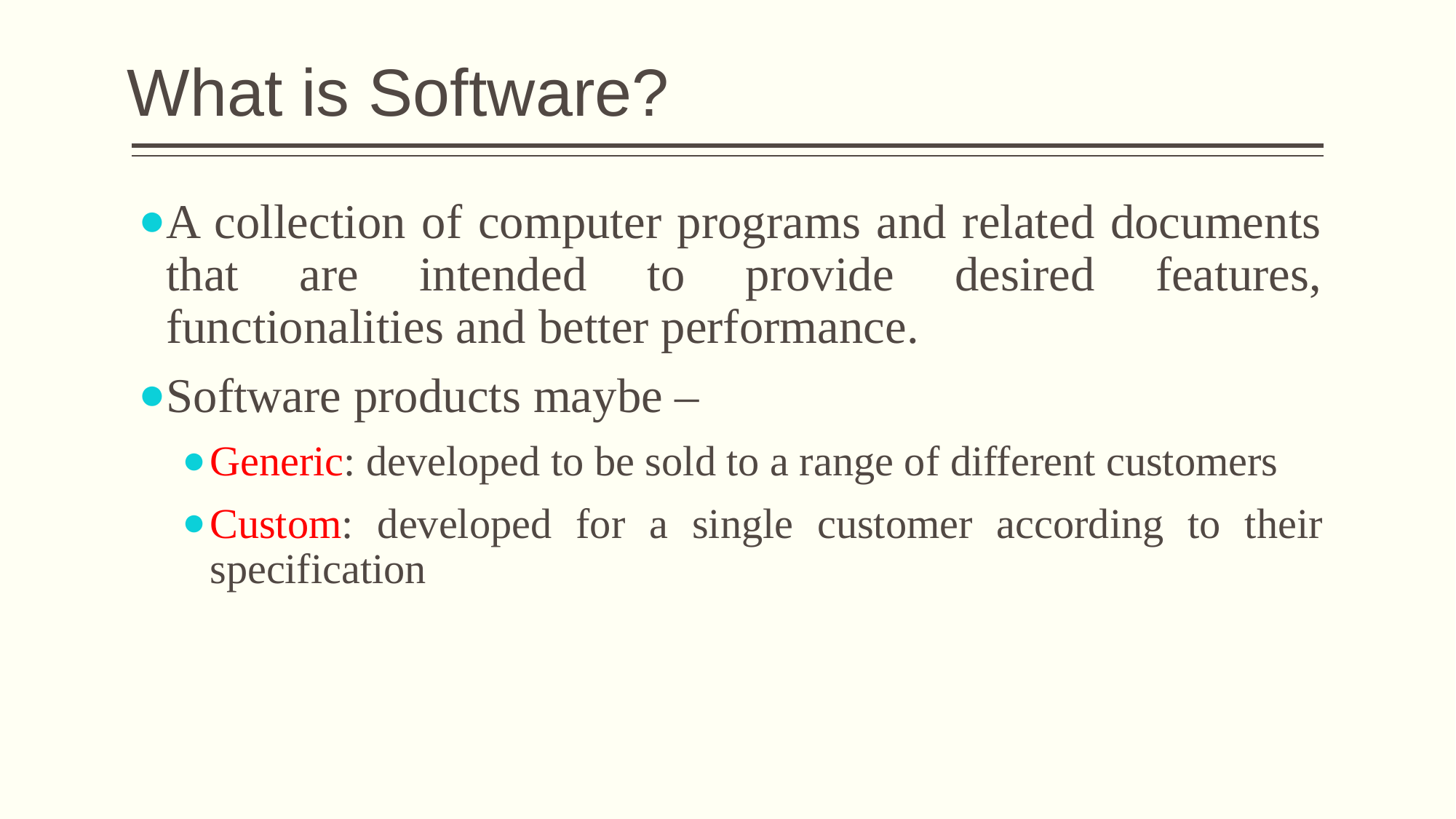

# What is Software?
A collection of computer programs and related documents that are intended to provide desired features, functionalities and better performance.
Software products maybe –
Generic: developed to be sold to a range of different customers
Custom: developed for a single customer according to their specification